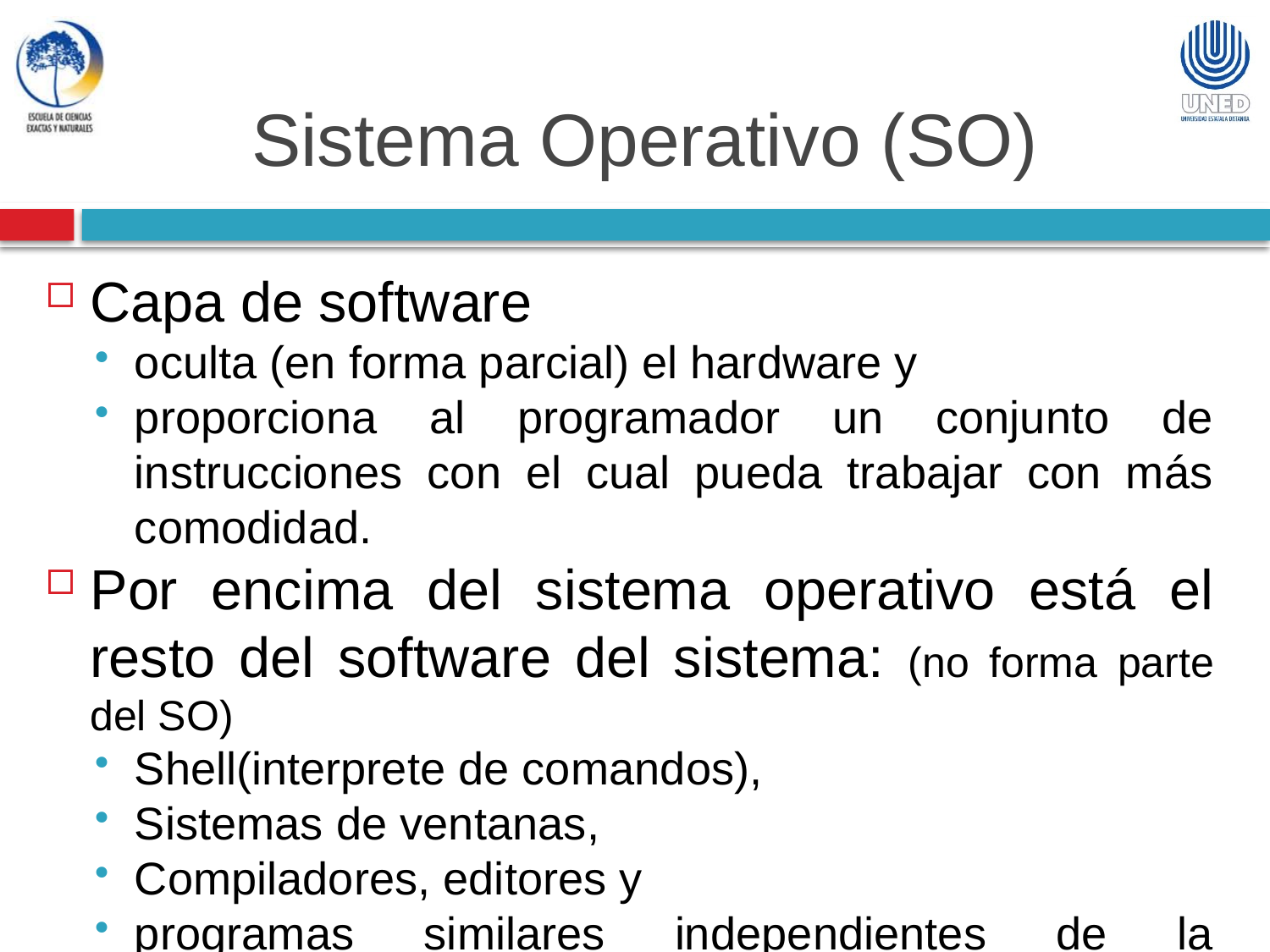

Sistema Operativo (SO)
Capa de software
oculta (en forma parcial) el hardware y
proporciona al programador un conjunto de instrucciones con el cual pueda trabajar con más comodidad.
Por encima del sistema operativo está el resto del software del sistema: (no forma parte del SO)
Shell(interprete de comandos),
Sistemas de ventanas,
Compiladores, editores y
programas similares independientes de la aplicación.